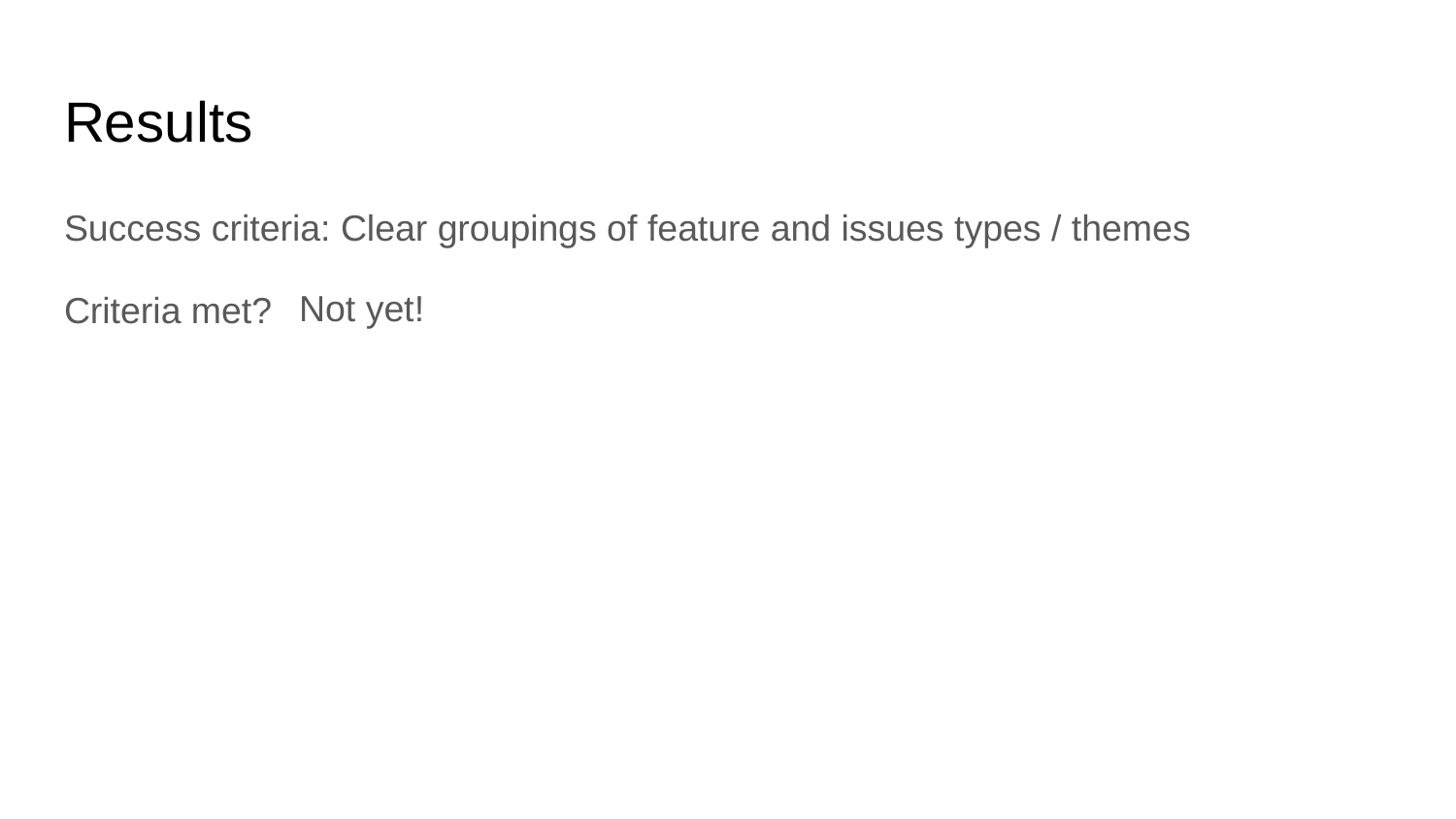

# Results
Success criteria: Clear groupings of feature and issues types / themes
Criteria met?
Not yet!